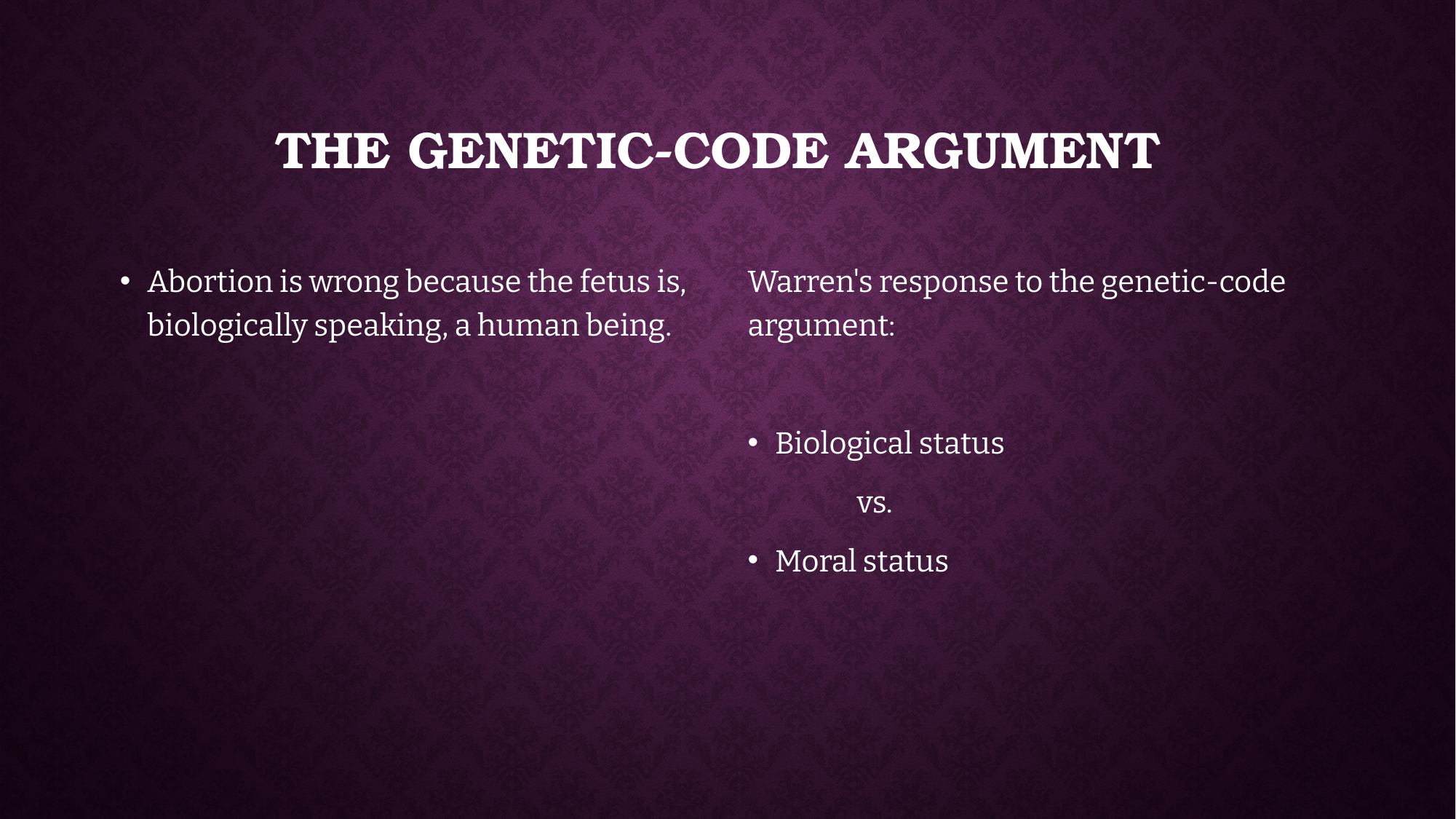

# The genetic-code argument
Abortion is wrong because the fetus is, biologically speaking, a human being.

Warren's response to the genetic-code argument:

Biological status
	vs.
Moral status